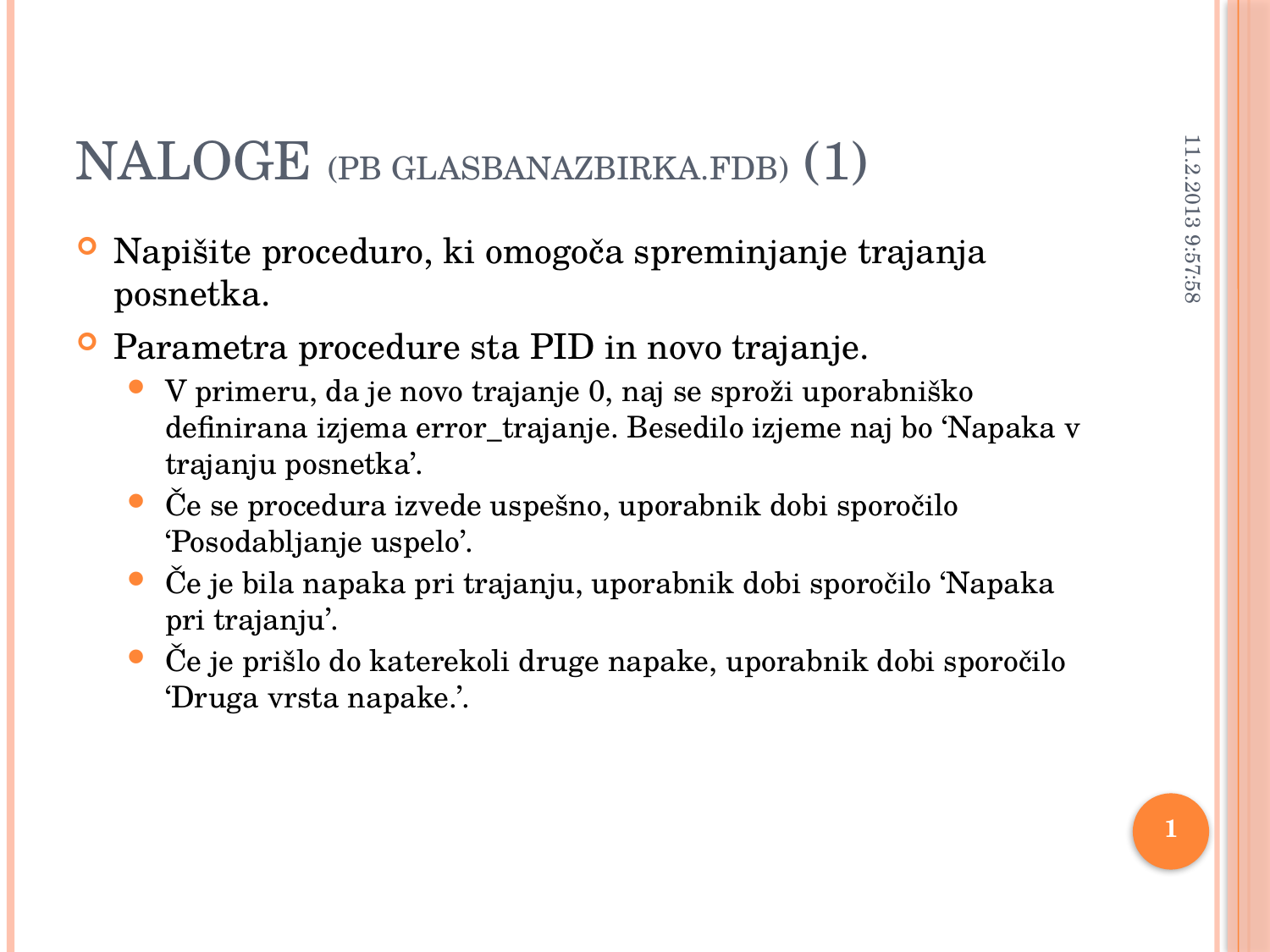

# Naloge (PB glasbanazbirka.fdb) (1)
11.2.2013 9:57:58
Napišite proceduro, ki omogoča spreminjanje trajanja posnetka.
Parametra procedure sta PID in novo trajanje.
V primeru, da je novo trajanje 0, naj se sproži uporabniško definirana izjema error_trajanje. Besedilo izjeme naj bo ‘Napaka v trajanju posnetka’.
Če se procedura izvede uspešno, uporabnik dobi sporočilo ‘Posodabljanje uspelo’.
Če je bila napaka pri trajanju, uporabnik dobi sporočilo ‘Napaka pri trajanju’.
Če je prišlo do katerekoli druge napake, uporabnik dobi sporočilo ‘Druga vrsta napake.’.
1